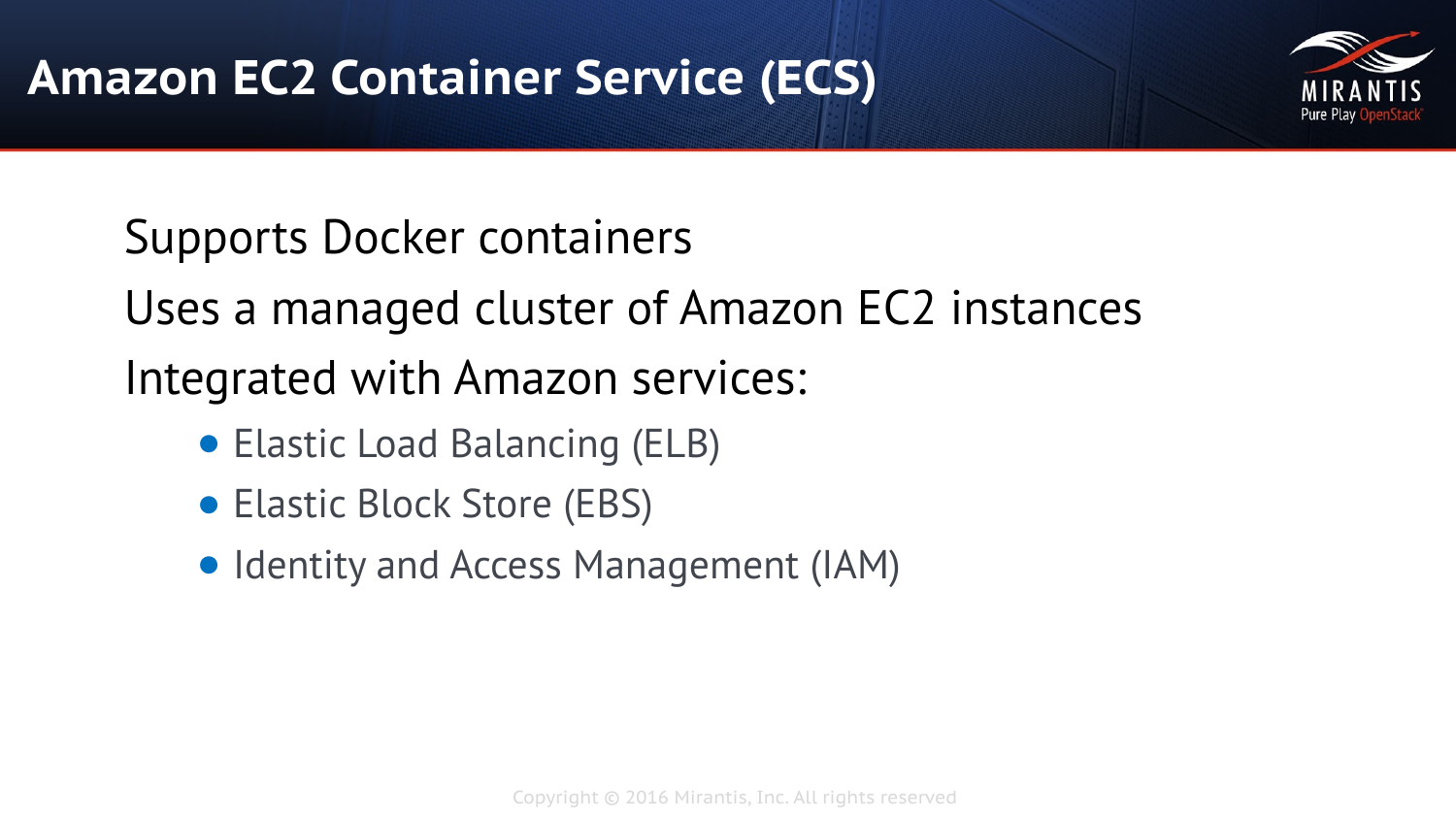

# Amazon EC2 Container Service (ECS)
Supports Docker containers
Uses a managed cluster of Amazon EC2 instances
Integrated with Amazon services:
Elastic Load Balancing (ELB)
Elastic Block Store (EBS)
Identity and Access Management (IAM)